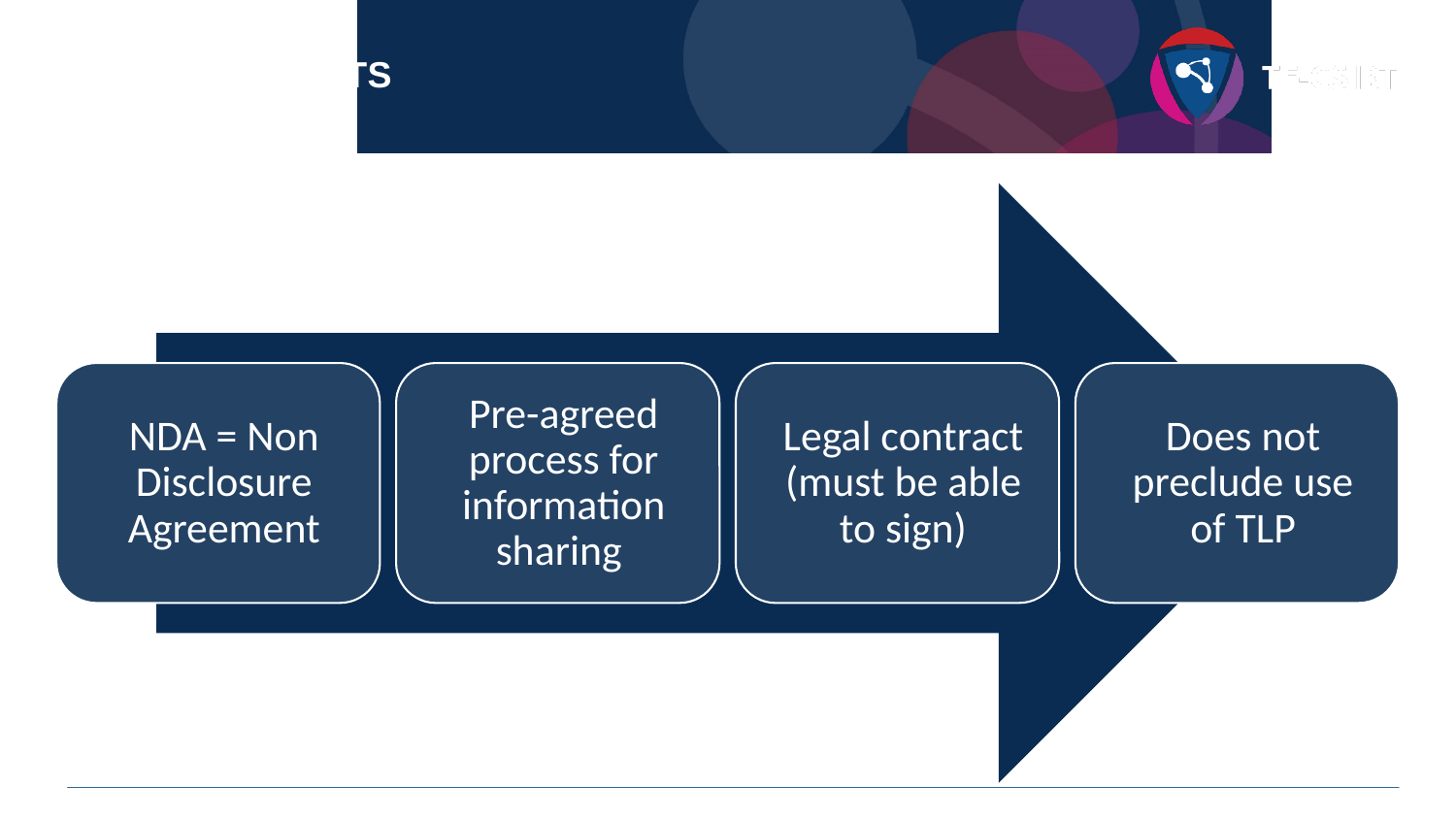

# NDAS and CSIRTS
NDA = Non Disclosure Agreement
Pre-agreed process for information sharing
Legal contract (must be able to sign)
Does not preclude use of TLP